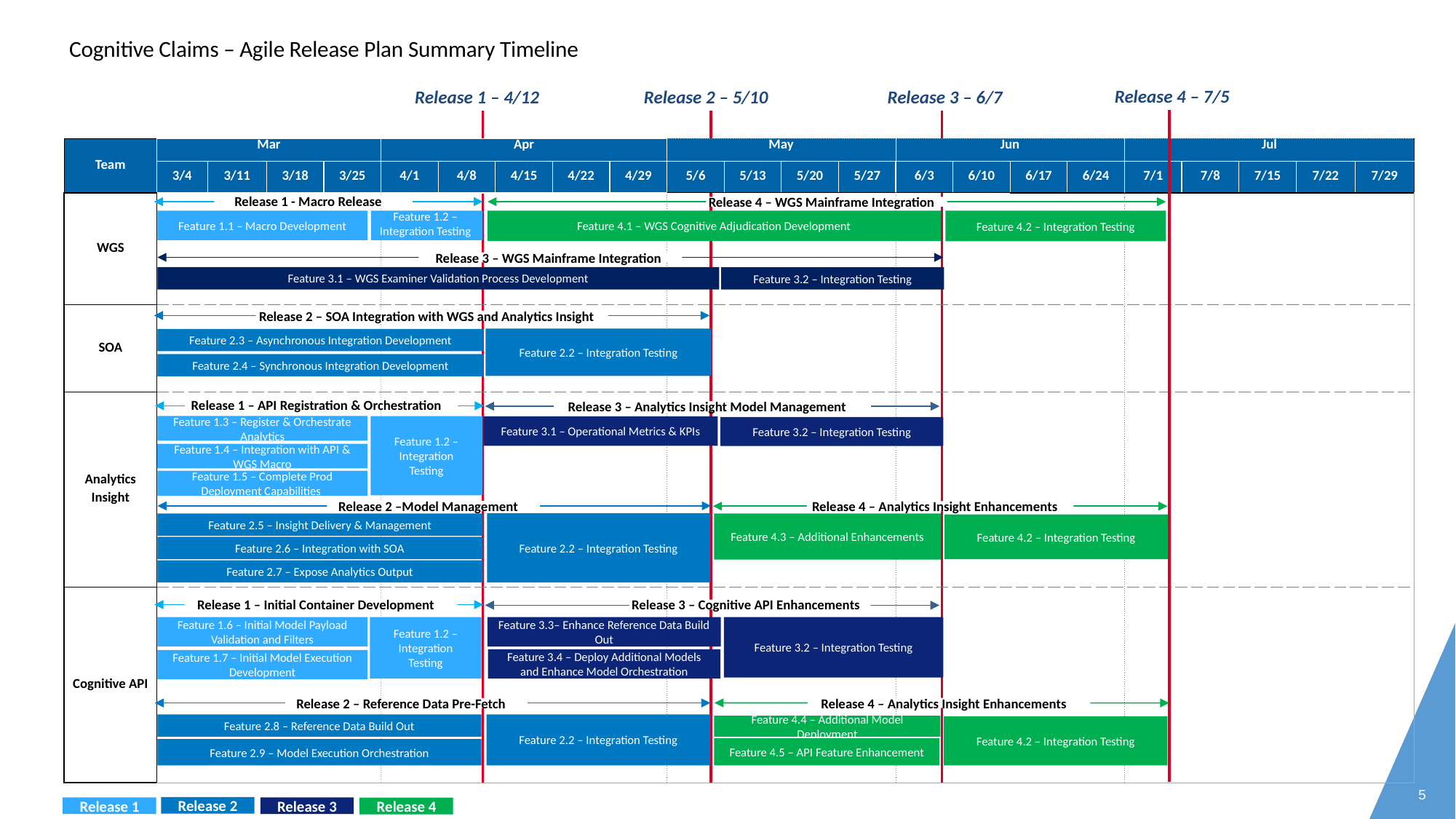

# Cognitive Claims – Agile Release Plan Summary Timeline
Release 4 – 7/5
Release 1 – 4/12
Release 2 – 5/10
Release 3 – 6/7
| Team | Mar |  |  |  | Apr |  |  |  |  | May |  |  |  | Jun |  |  |  | Jul |  |  |  |  |
| --- | --- | --- | --- | --- | --- | --- | --- | --- | --- | --- | --- | --- | --- | --- | --- | --- | --- | --- | --- | --- | --- | --- |
|  | 3/4 | 3/11 | 3/18 | 3/25 | 4/1 | 4/8 | 4/15 | 4/22 | 4/29 | 5/6 | 5/13 | 5/20 | 5/27 | 6/3 | 6/10 | 6/17 | 6/24 | 7/1 | 7/8 | 7/15 | 7/22 | 7/29 |
| WGS |  |  |  |  |  |  |  |  |  |  |  |  |  |  |  |  |  |  |  |  |  |  |
|  |  |  |  |  |  |  |  |  |  |  |  |  |  |  |  |  |  |  |  |  |  |  |
| SOA |  |  |  |  |  |  |  |  |  |  |  |  |  |  |  |  |  |  |  |  |  |  |
|  |  |  |  |  |  |  |  |  |  |  |  |  |  |  |  |  |  |  |  |  |  |  |
| Analytics Insight |  |  |  |  |  |  |  |  |  |  |  |  |  |  |  |  |  |  |  |  |  |  |
|  |  |  |  |  |  |  |  |  |  |  |  |  |  |  |  |  |  |  |  |  |  |  |
|  |  |  |  |  |  |  |  |  |  |  |  |  |  |  |  |  |  |  |  |  |  |  |
| Cognitive API |  |  |  |  |  |  |  |  |  |  |  |  |  |  |  |  |  |  |  |  |  |  |
|  |  |  |  |  |  |  |  |  |  |  |  |  |  |  |  |  |  |  |  |  |  |  |
Release 1 - Macro Release
Release 4 – WGS Mainframe Integration
Feature 4.1 – WGS Cognitive Adjudication Development
Feature 4.2 – Integration Testing
Feature 1.1 – Macro Development

Feature 1.2 – Integration Testing
Release 3 – WGS Mainframe Integration
Feature 3.1 – WGS Examiner Validation Process Development
Feature 3.2 – Integration Testing
Release 2 – SOA Integration with WGS and Analytics Insight
Feature 2.2 – Integration Testing
Feature 2.3 – Asynchronous Integration Development
Feature 2.4 – Synchronous Integration Development
Release 1 – API Registration & Orchestration
Release 3 – Analytics Insight Model Management
Feature 1.3 – Register & Orchestrate Analytics
Feature 1.2 – Integration Testing
Feature 3.1 – Operational Metrics & KPIs
Feature 3.2 – Integration Testing
Feature 1.4 – Integration with API & WGS Macro
Feature 1.5 – Complete Prod Deployment Capabilities
Release 2 –Model Management
Release 4 – Analytics Insight Enhancements
Feature 2.2 – Integration Testing
Feature 2.5 – Insight Delivery & Management
Feature 4.3 – Additional Enhancements
Feature 4.2 – Integration Testing
Feature 2.6 – Integration with SOA
Feature 2.7 – Expose Analytics Output
Release 1 – Initial Container Development
Release 3 – Cognitive API Enhancements
Feature 1.2 – Integration Testing
Feature 3.2 – Integration Testing
Feature 3.3– Enhance Reference Data Build Out
Feature 1.6 – Initial Model Payload Validation and Filters
Feature 3.4 – Deploy Additional Models and Enhance Model Orchestration
Feature 1.7 – Initial Model Execution Development
Release 4 – Analytics Insight Enhancements
Release 2 – Reference Data Pre-Fetch
Feature 2.8 – Reference Data Build Out
Feature 2.2 – Integration Testing
Feature 4.4 – Additional Model Deployment
Feature 4.2 – Integration Testing
Feature 4.5 – API Feature Enhancement
Feature 2.9 – Model Execution Orchestration
5
Release 2
Release 3
Release 1
Release 4